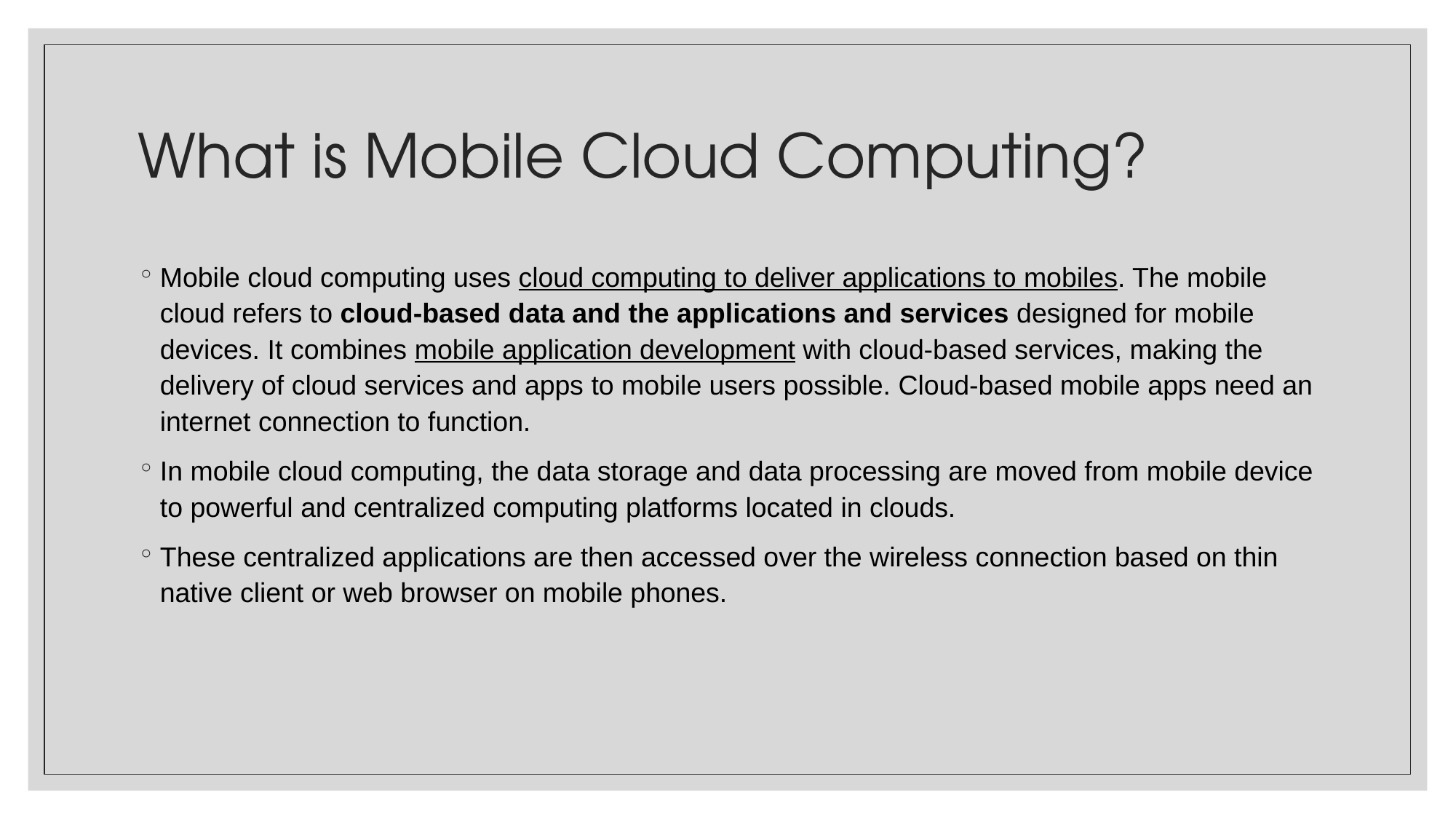

# What is Mobile Cloud Computing?
Mobile cloud computing uses cloud computing to deliver applications to mobiles. The mobile cloud refers to cloud-based data and the applications and services designed for mobile devices. It combines mobile application development with cloud-based services, making the delivery of cloud services and apps to mobile users possible. Cloud-based mobile apps need an internet connection to function.
In mobile cloud computing, the data storage and data processing are moved from mobile device to powerful and centralized computing platforms located in clouds.
These centralized applications are then accessed over the wireless connection based on thin native client or web browser on mobile phones.